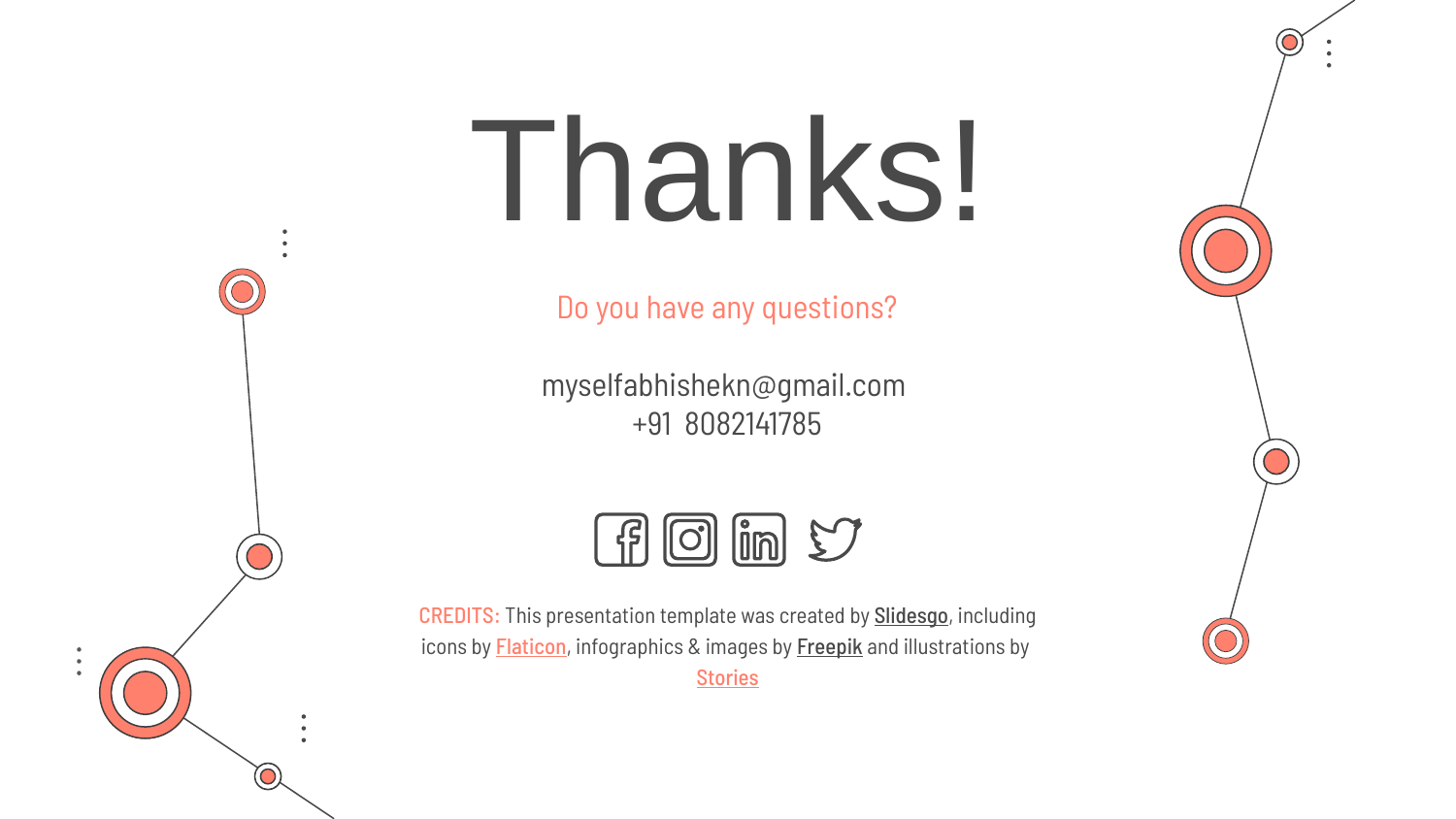

# Thanks!
Do you have any questions?

myselfabhishekn@gmail.com
+91  8082141785